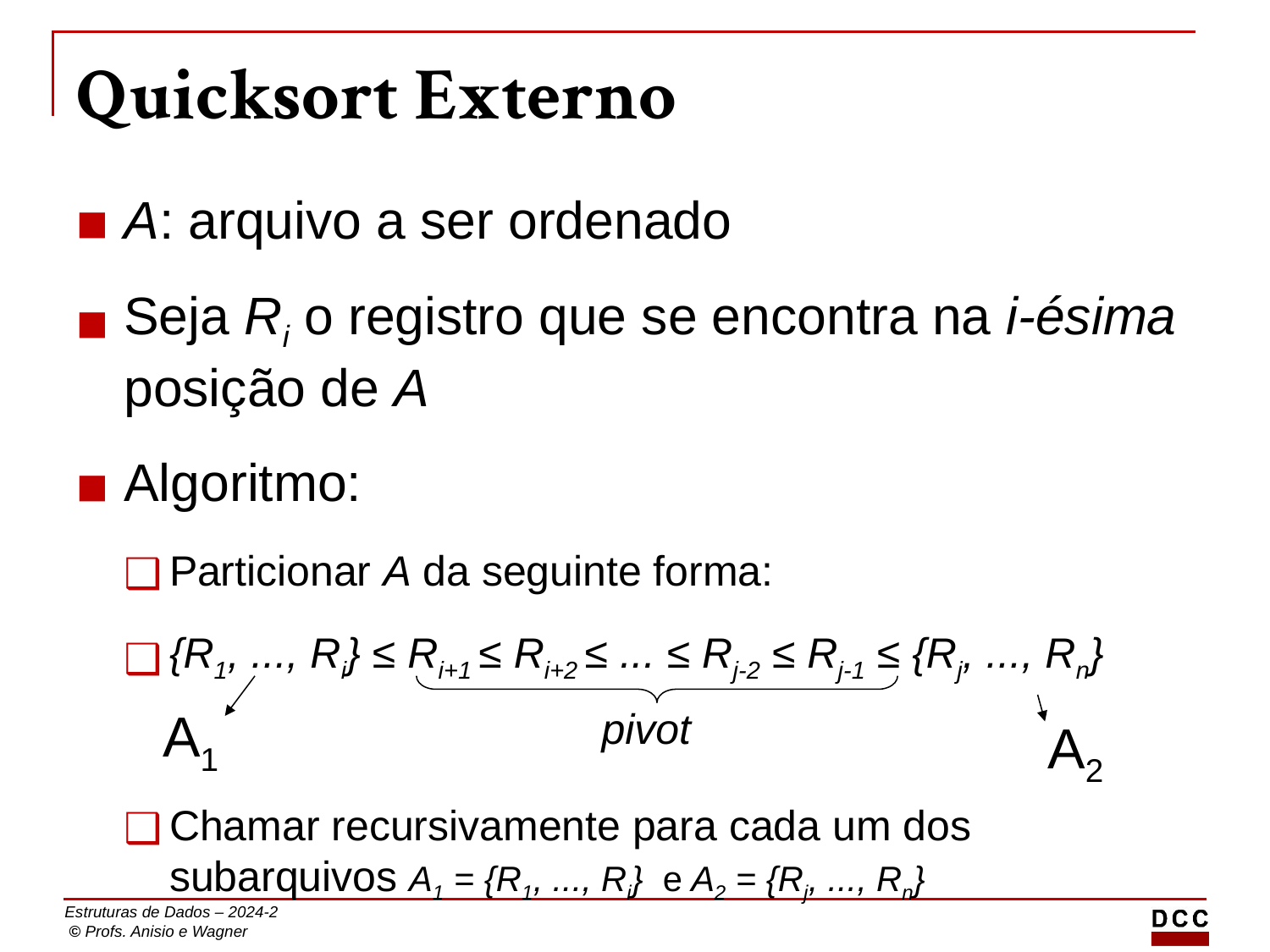

# Quicksort Externo
A: arquivo a ser ordenado
Seja Ri o registro que se encontra na i-ésima posição de A
Algoritmo:
Particionar A da seguinte forma:
{R1, ..., Ri} ≤ Ri+1 ≤ Ri+2 ≤ ... ≤ Rj-2 ≤ Rj-1 ≤ {Rj, ..., Rn}

Chamar recursivamente para cada um dos subarquivos A1 = {R1, ..., Ri}  e A2 = {Rj, ..., Rn}

A1
pivot
A2